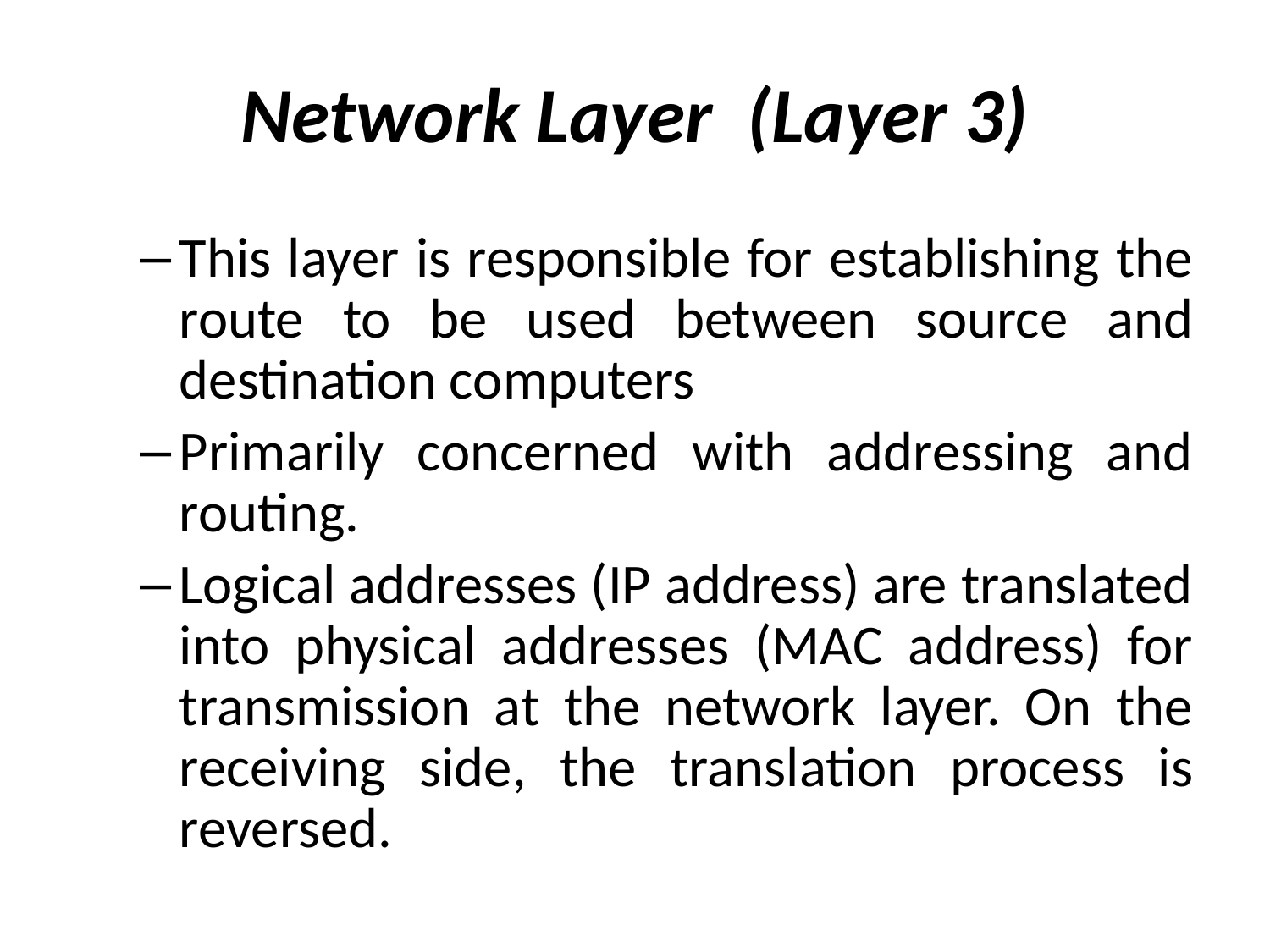

# Network Layer  (Layer 3)
This layer is responsible for establishing the route to be used between source and destination computers
Primarily concerned with addressing and routing.
Logical addresses (IP address) are translated into physical addresses (MAC address) for transmission at the network layer. On the receiving side, the translation process is reversed.